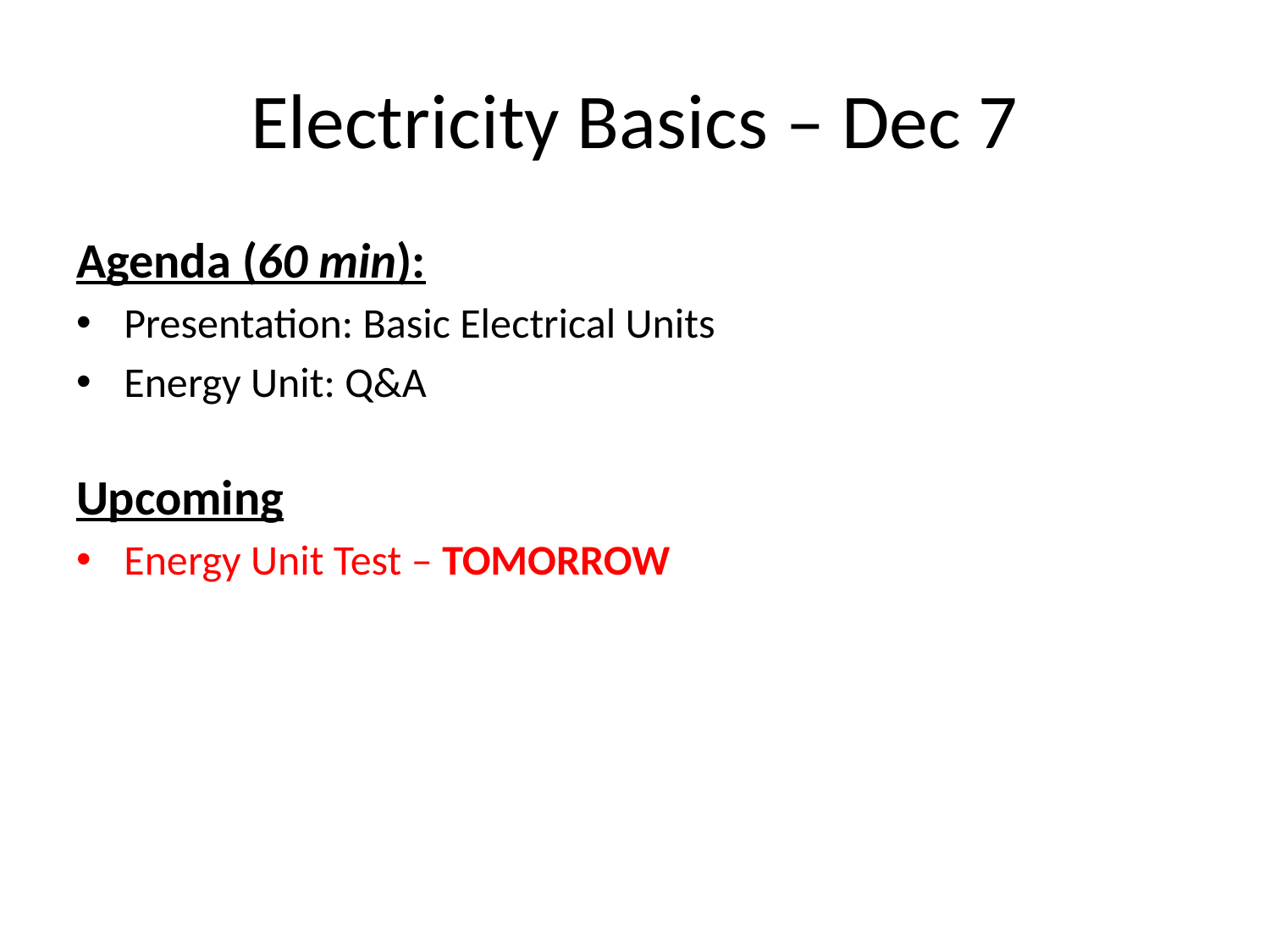

# Electricity Basics – Dec 7
Agenda (60 min):
Presentation: Basic Electrical Units
Energy Unit: Q&A

Upcoming
Energy Unit Test – TOMORROW